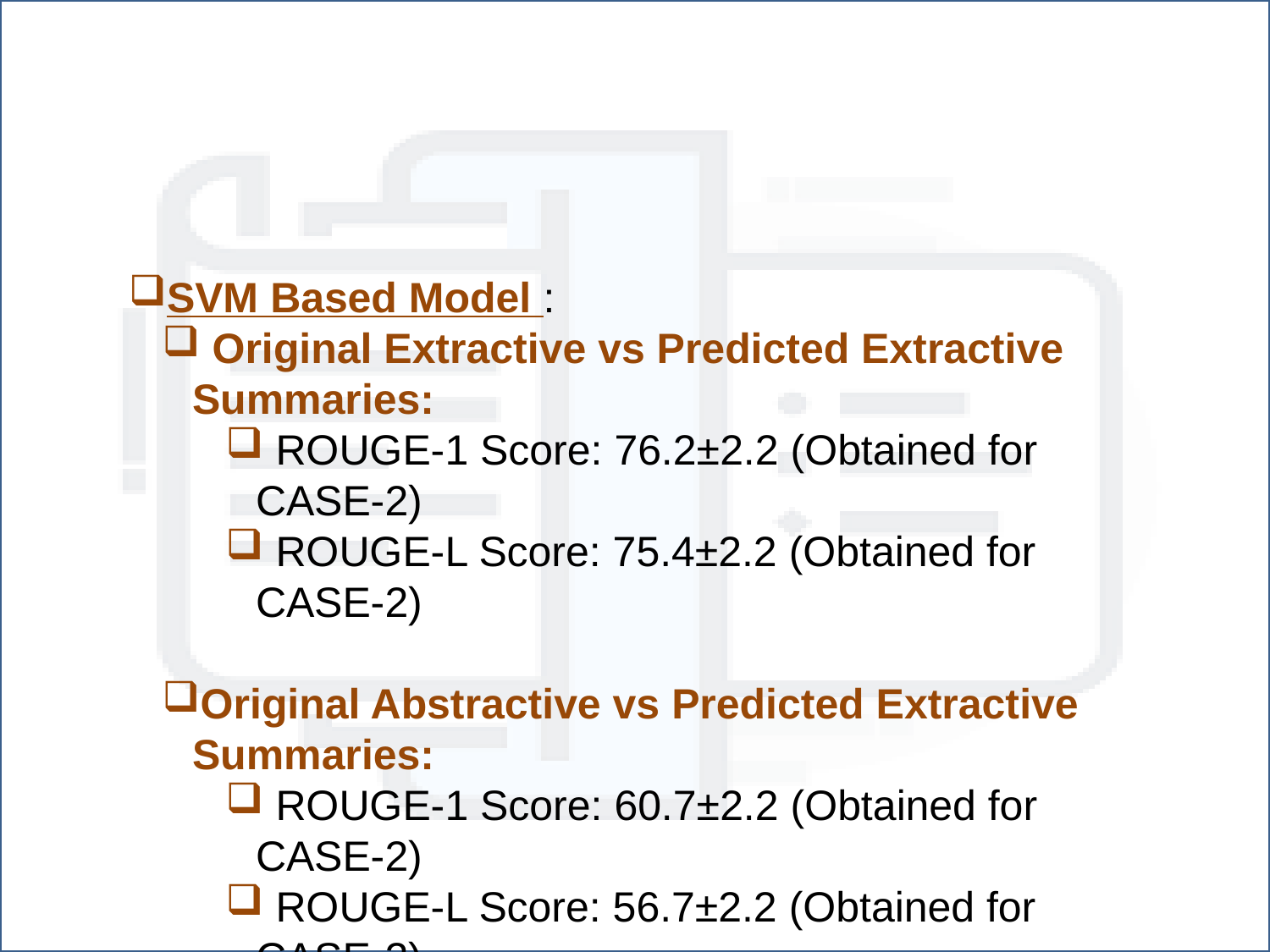

SVM Based Model :
 Original Extractive vs Predicted Extractive Summaries:
 ROUGE-1 Score: 76.2±2.2 (Obtained for CASE-2)
 ROUGE-L Score: 75.4±2.2 (Obtained for CASE-2)

Original Abstractive vs Predicted Extractive Summaries:
 ROUGE-1 Score: 60.7±2.2 (Obtained for CASE-2)
 ROUGE-L Score: 56.7±2.2 (Obtained for CASE-2)